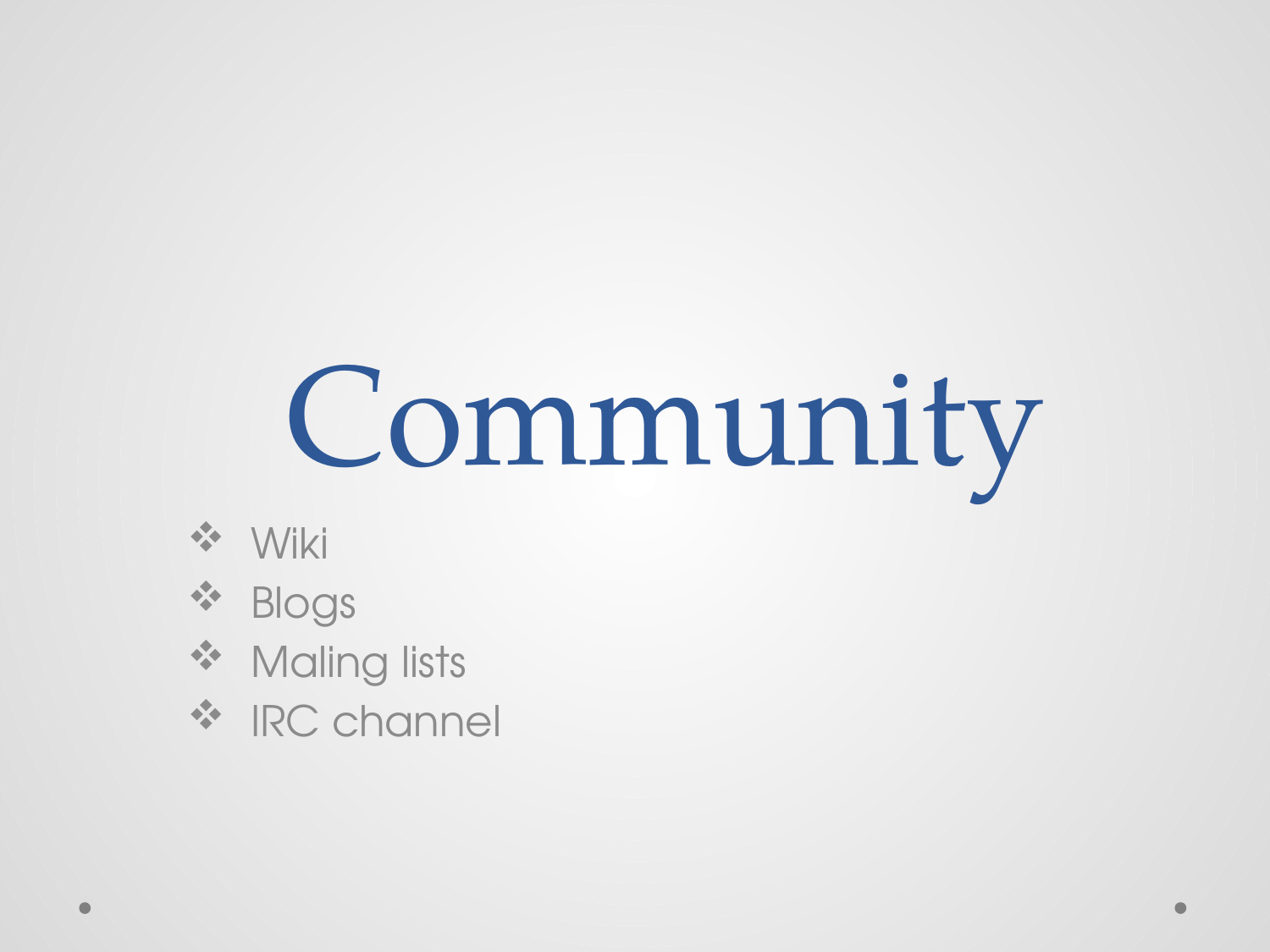

# Community
Wiki
Blogs
Maling lists
IRC channel